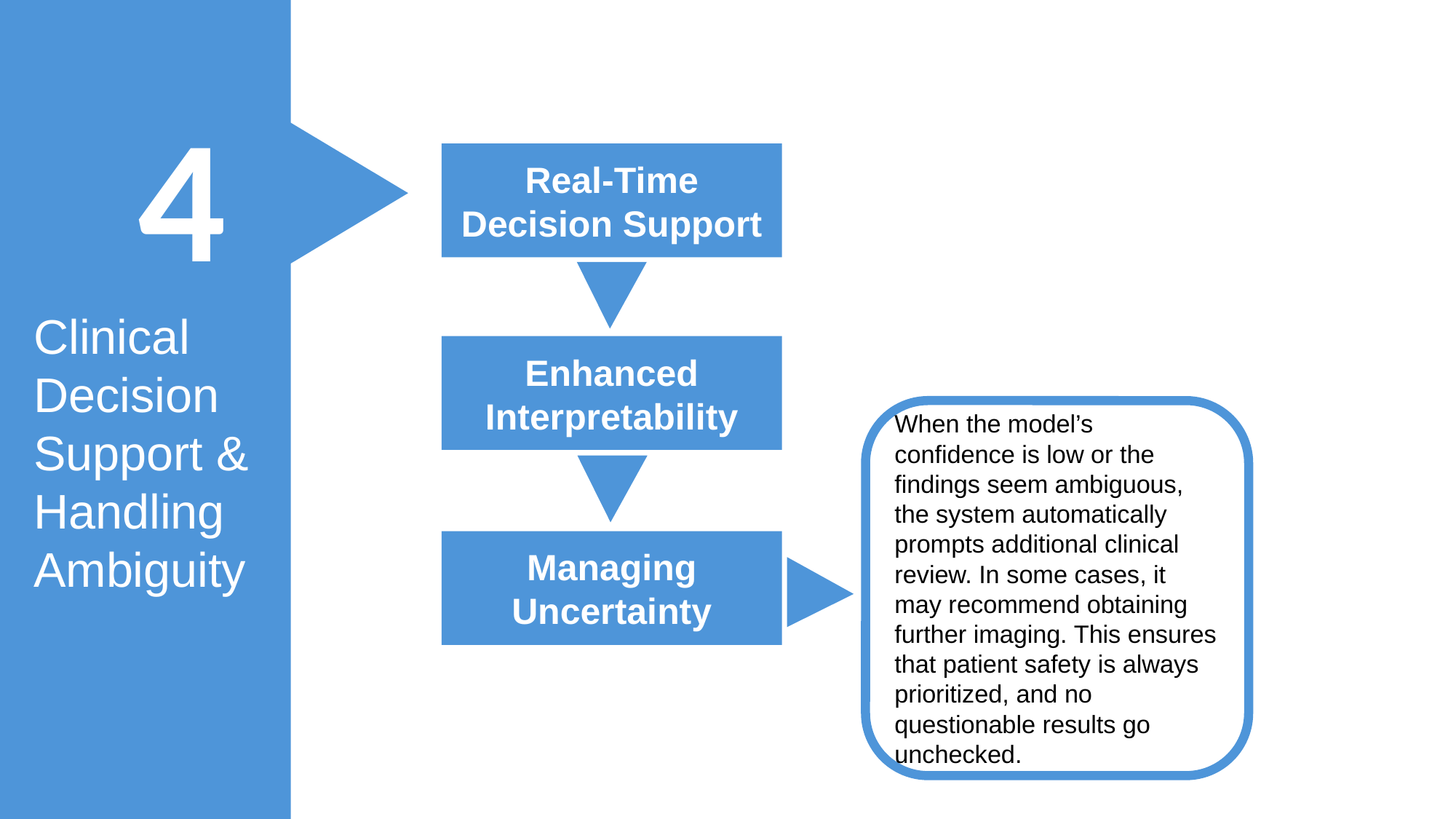

4

Clinical Decision Support & Handling Ambiguity

5

Training, Adoption & Continuous Improvement
To ensure smooth adoption, practical workshops and hands-on sessions are conducted, led by technical specialists and experienced radiologists who have tested the system in pilot environments. These sessions provide clinicians with insights on interpreting confidence scores, understanding visual overlays, and offering corrective feedback.
Workshops and Training Sessions

The integrated Clinical Decision Support System (CDSS) presents the model’s outputs in a clear, actionable format. Predictions are labelled plainly as Normal, Herniated Disc, or Spondylolisthesis, accompanied by confidence scores that help clinicians gauge the certainty of the result.
Real-Time Decision Support

Enhanced Interpretability
When the model’s confidence is low or the findings seem ambiguous, the system automatically prompts additional clinical review. In some cases, it may recommend obtaining further imaging. This ensures that patient safety is always prioritized, and no questionable results go unchecked.

Managing Uncertainty

Visual overlays on the imaging highlight which parameters and anatomical landmarks influenced the classification. By seeing the exact areas of abnormal curvature or structural change, surgeons and radiologists can better understand the underlying reasoning, ultimately aiding them in treatment planning.